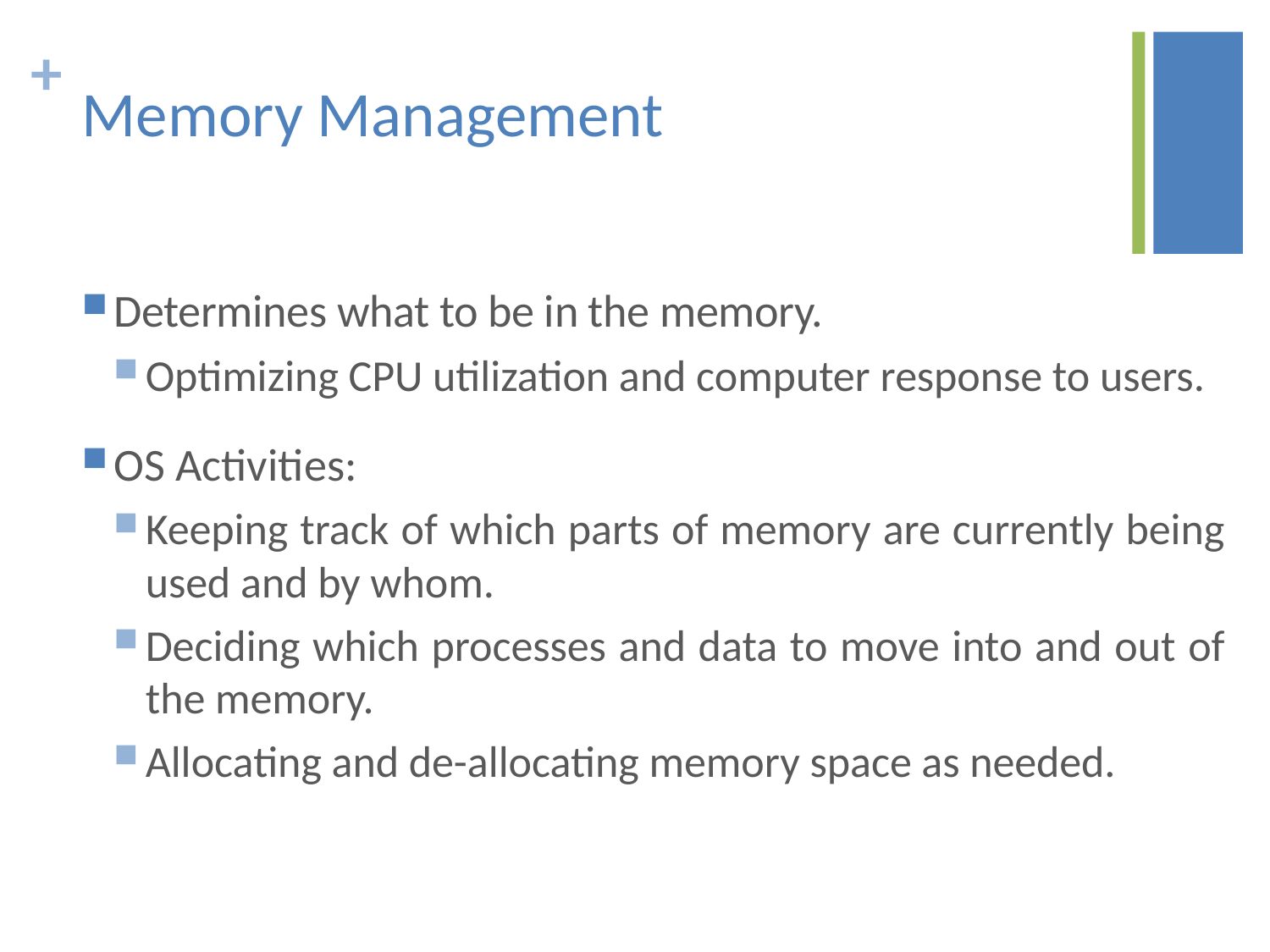

# Memory Management
Determines what to be in the memory.
Optimizing CPU utilization and computer response to users.
OS Activities:
Keeping track of which parts of memory are currently being used and by whom.
Deciding which processes and data to move into and out of the memory.
Allocating and de-allocating memory space as needed.